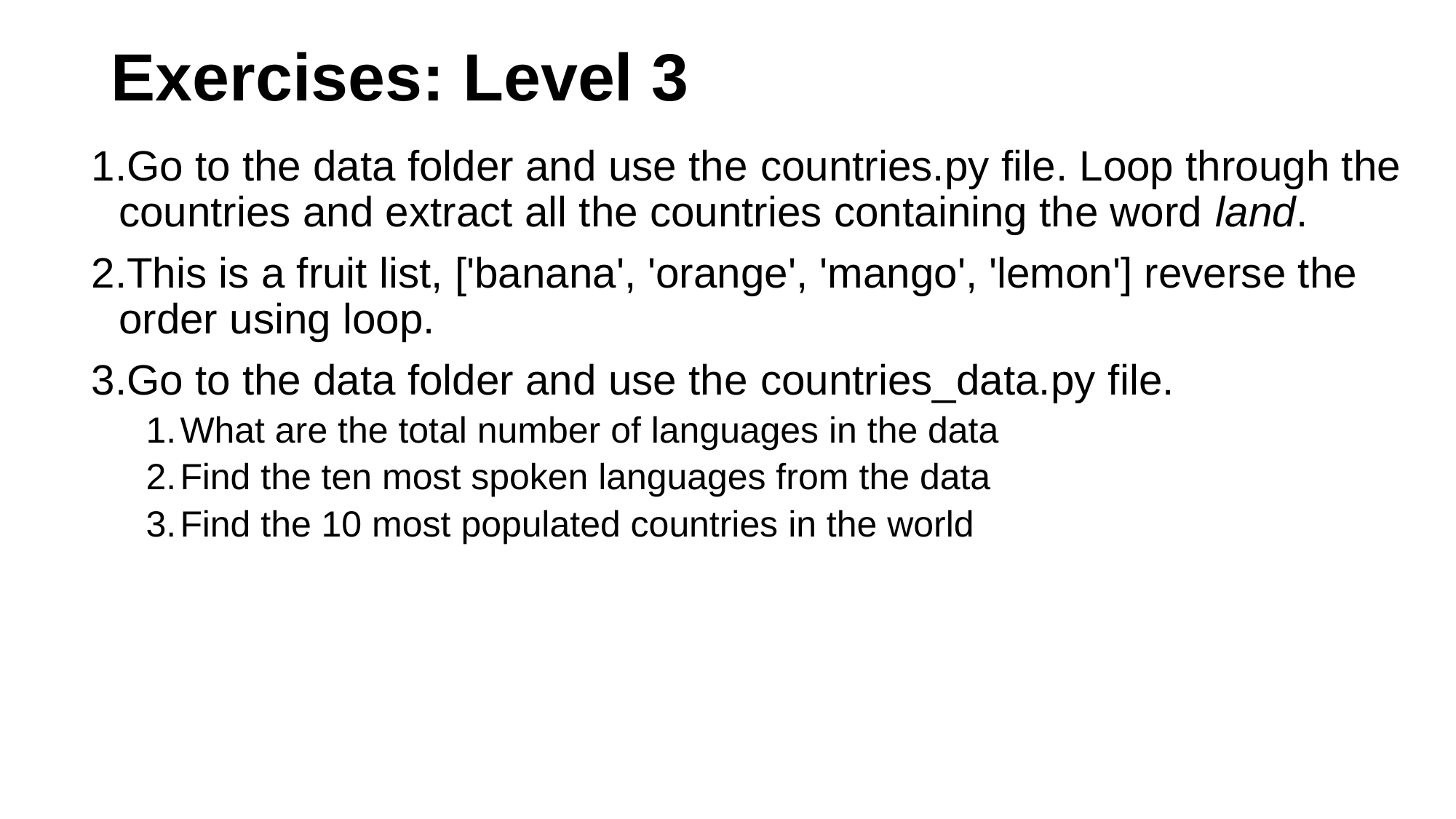

# Exercises: Level 3
Go to the data folder and use the countries.py file. Loop through the countries and extract all the countries containing the word land.
This is a fruit list, ['banana', 'orange', 'mango', 'lemon'] reverse the order using loop.
Go to the data folder and use the countries_data.py file.
What are the total number of languages in the data
Find the ten most spoken languages from the data
Find the 10 most populated countries in the world